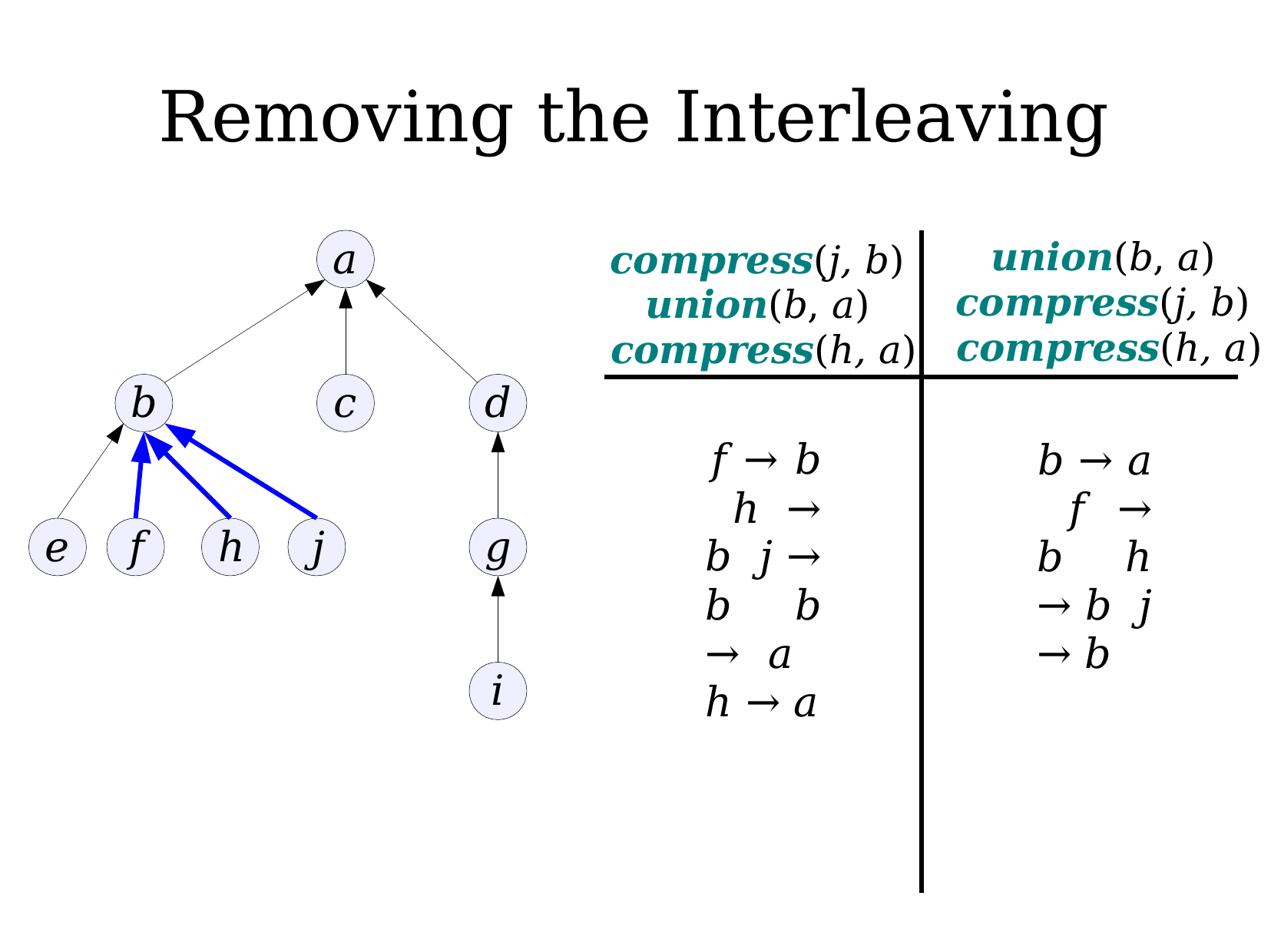

# Removing the Interleaving
union(b, a)  compress(j, b)  compress(h, a)

a

compress(j, b)  union(b, a)  compress(h, a)

b

c

d

f → b  h → b  j → b  b → a  h → a
b → a  f → b  h → b  j → b

e	f	h	j

g

i